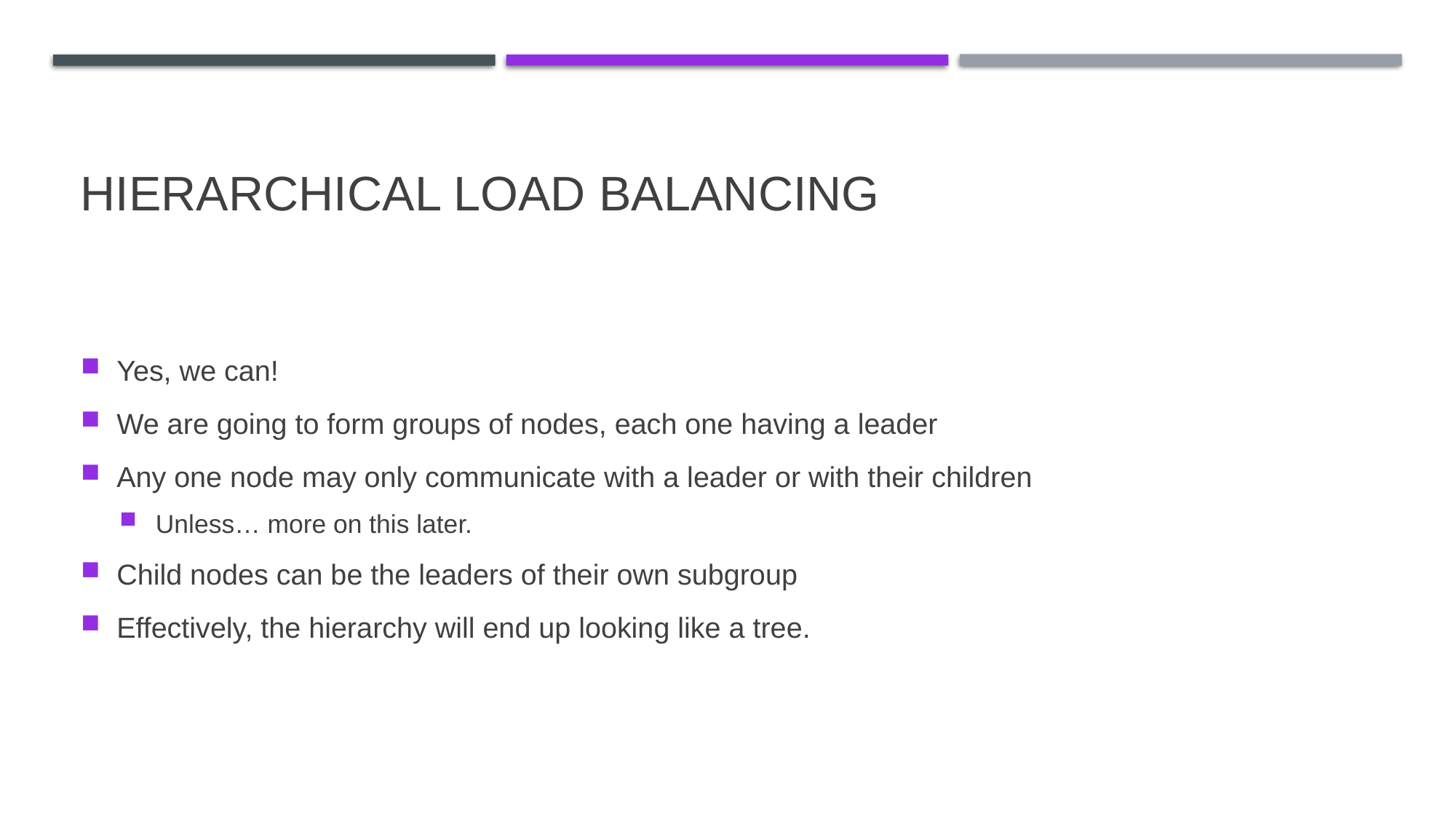

# Hierarchical load balancing
Yes, we can!
We are going to form groups of nodes, each one having a leader
Any one node may only communicate with a leader or with their children
Unless… more on this later.
Child nodes can be the leaders of their own subgroup
Effectively, the hierarchy will end up looking like a tree.